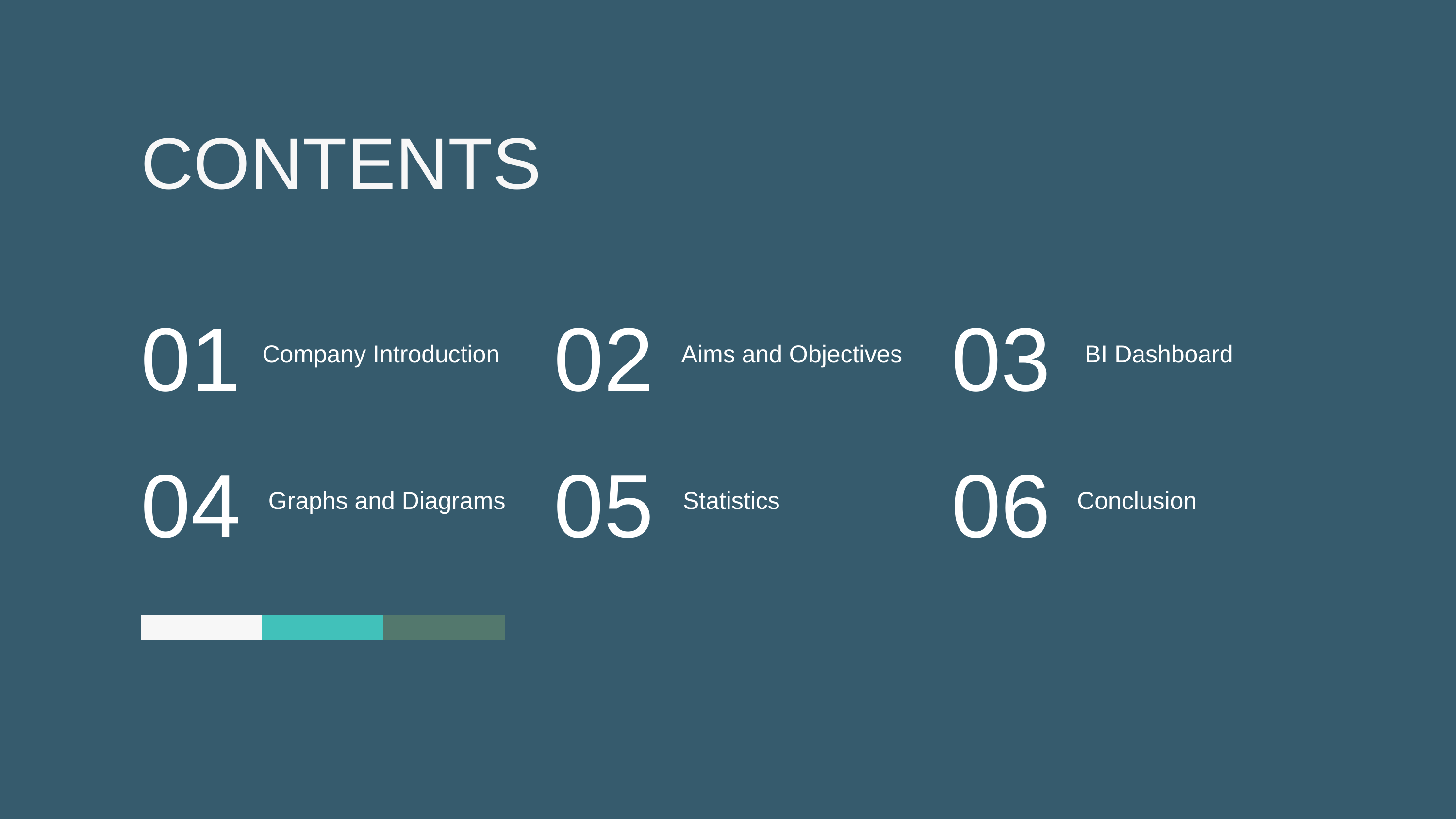

CONTENTS
01
02
03
Aims and Objectives
Company Introduction
BI Dashboard
04
05
06
Graphs and Diagrams
Statistics
Conclusion